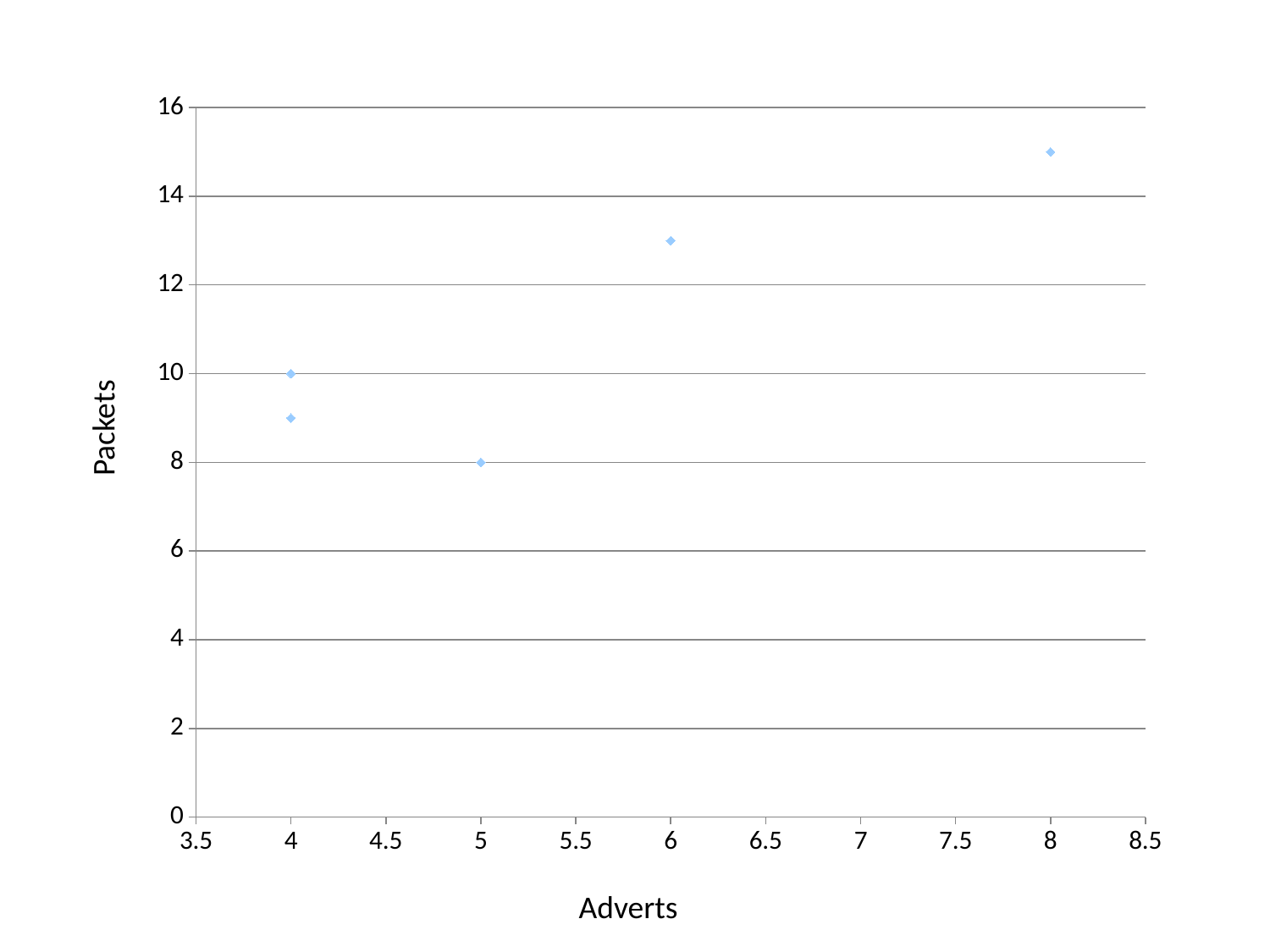

### Chart

| Category |  |
|---|---|
Packets
Adverts